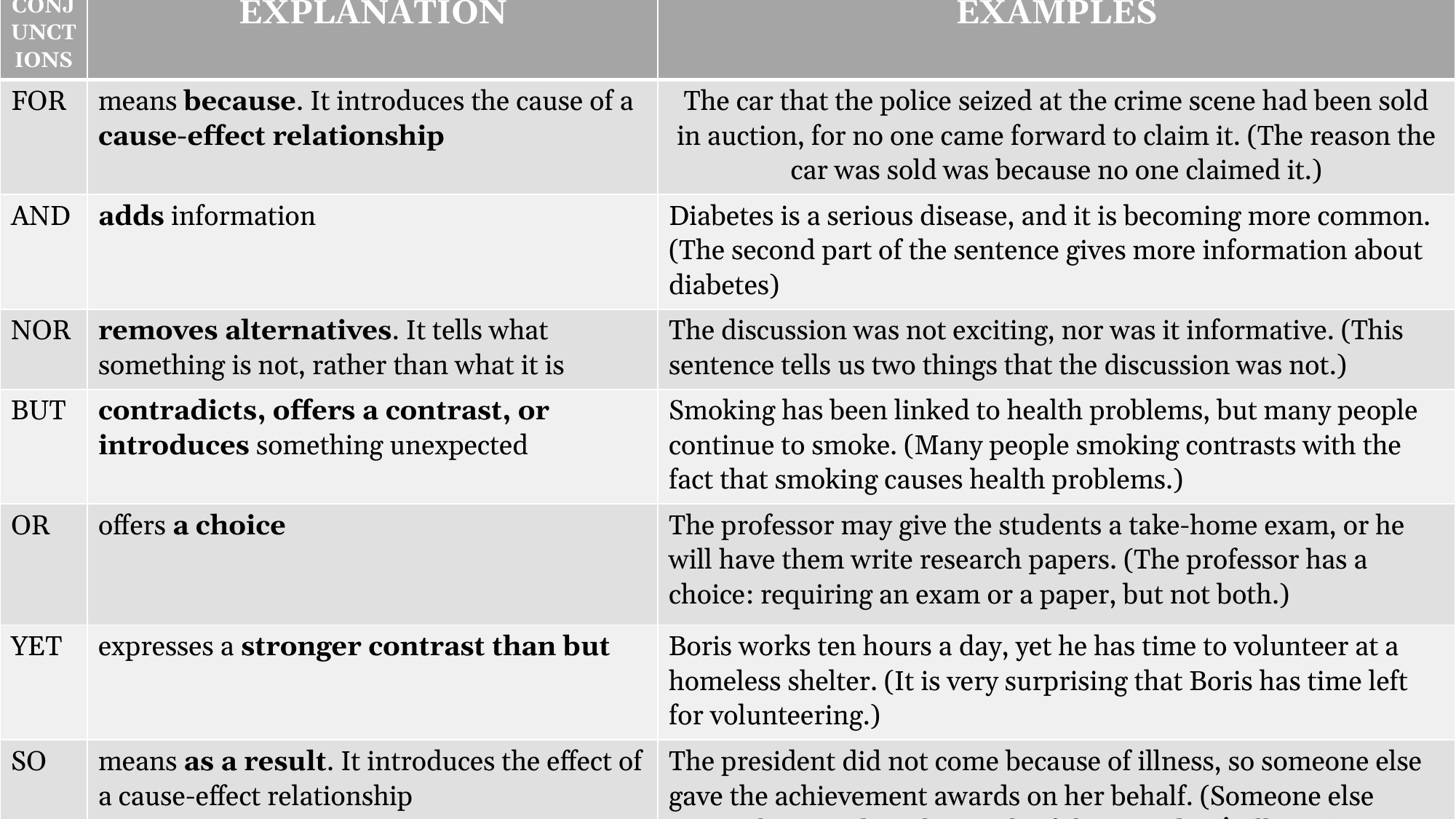

| CONJUNCTIONS | EXPLANATION | EXAMPLES |
| --- | --- | --- |
| FOR | means because. It introduces the cause of a cause-effect relationship | The car that the police seized at the crime scene had been sold in auction, for no one came forward to claim it. (The reason the car was sold was because no one claimed it.) |
| AND | adds information | Diabetes is a serious disease, and it is becoming more common. (The second part of the sentence gives more information about diabetes) |
| NOR | removes alternatives. It tells what something is not, rather than what it is | The discussion was not exciting, nor was it informative. (This sentence tells us two things that the discussion was not.) |
| BUT | contradicts, offers a contrast, or introduces something unexpected | Smoking has been linked to health problems, but many people continue to smoke. (Many people smoking contrasts with the fact that smoking causes health problems.) |
| OR | offers a choice | The professor may give the students a take-home exam, or he will have them write research papers. (The professor has a choice: requiring an exam or a paper, but not both.) |
| YET | expresses a stronger contrast than but | Boris works ten hours a day, yet he has time to volunteer at a homeless shelter. (It is very surprising that Boris has time left for volunteering.) |
| SO | means as a result. It introduces the effect of a cause-effect relationship | The president did not come because of illness, so someone else gave the achievement awards on her behalf. (Someone else giving the awards is the result of the president’s illness.) |